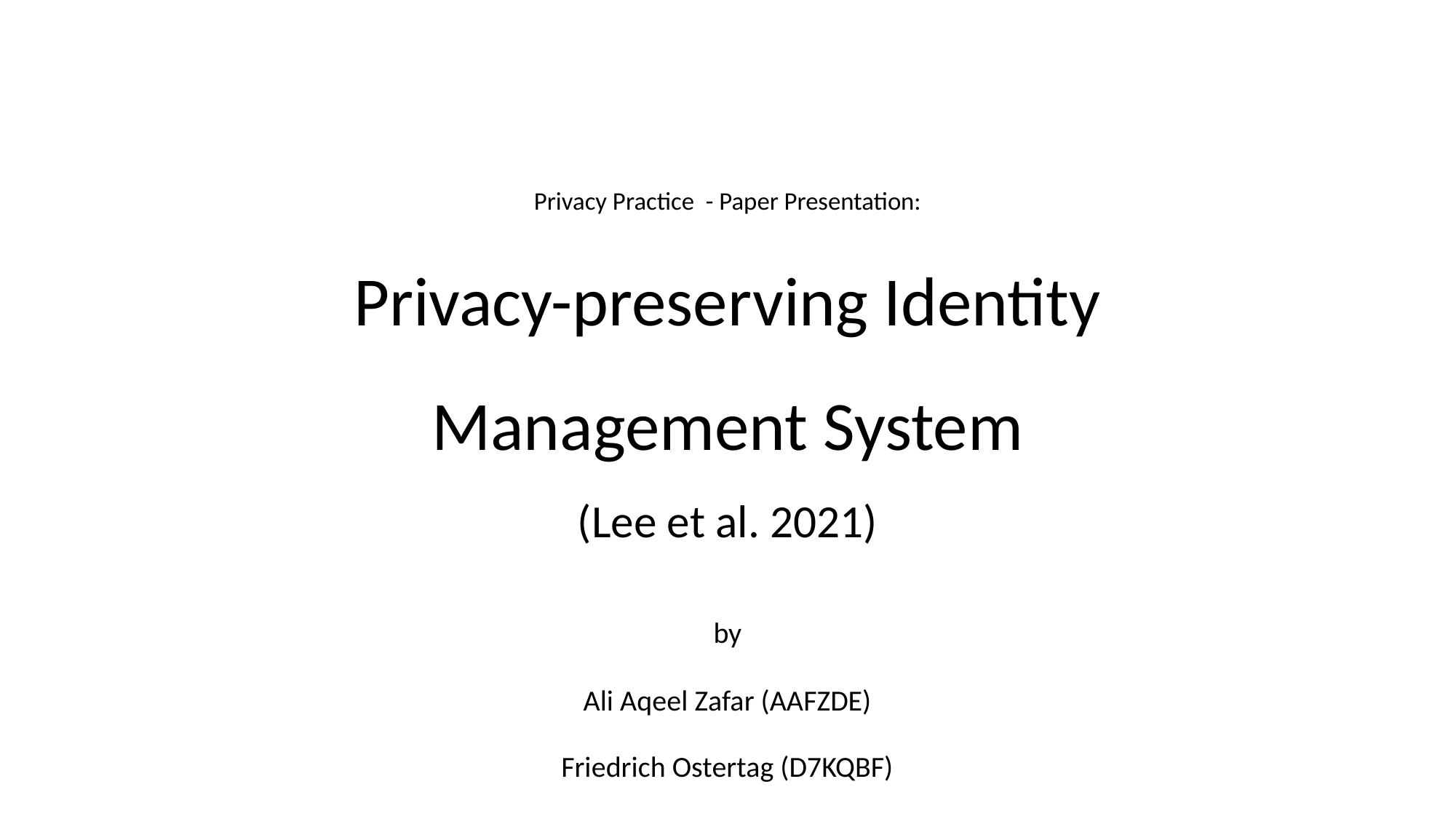

# Privacy Practice  - Paper Presentation: Privacy-preserving Identity Management System (Lee et al. 2021)
by
Ali Aqeel Zafar (AAFZDE)
Friedrich Ostertag (D7KQBF)